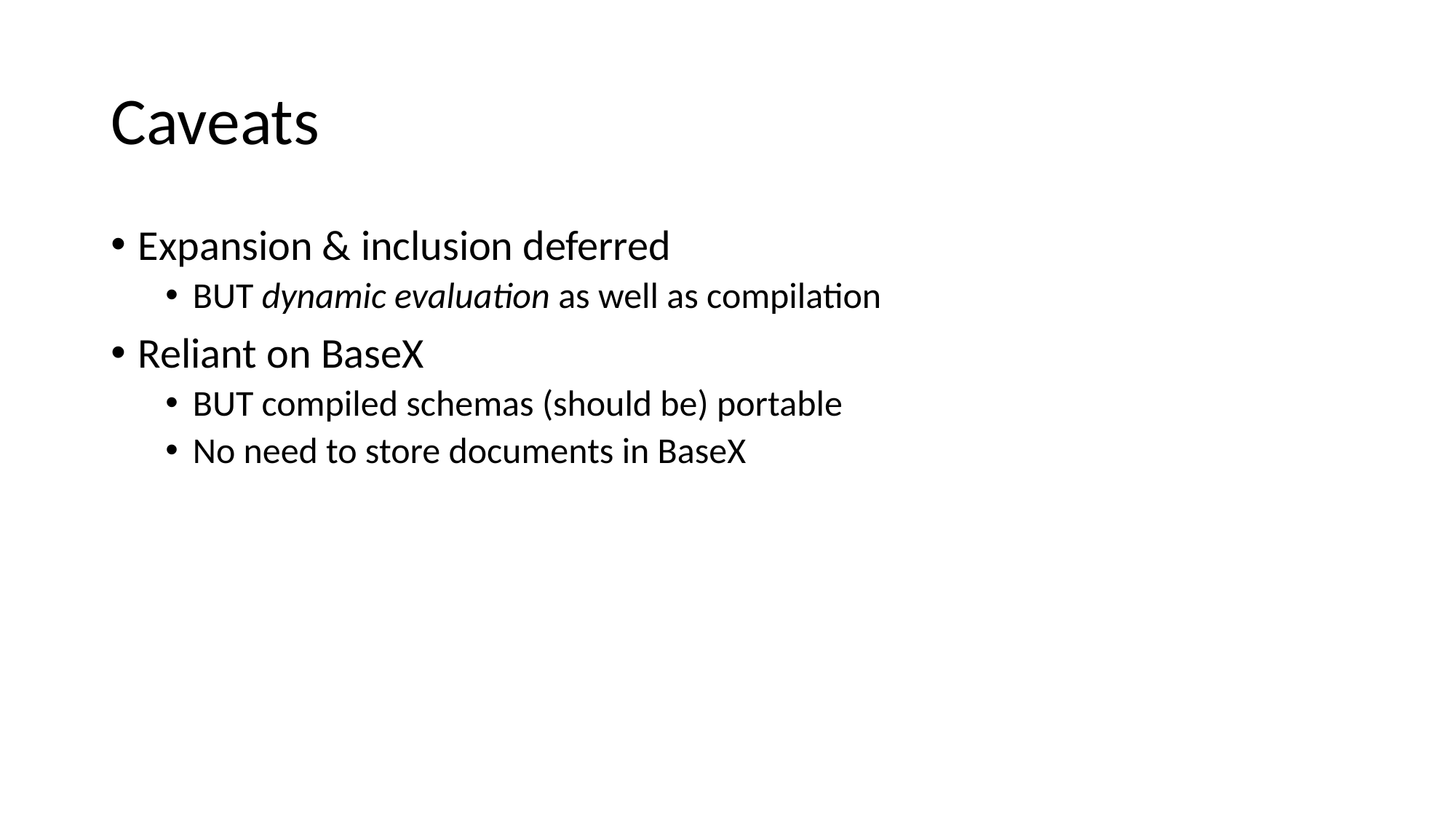

# Caveats
Expansion & inclusion deferred
BUT dynamic evaluation as well as compilation
Reliant on BaseX
BUT compiled schemas (should be) portable
No need to store documents in BaseX